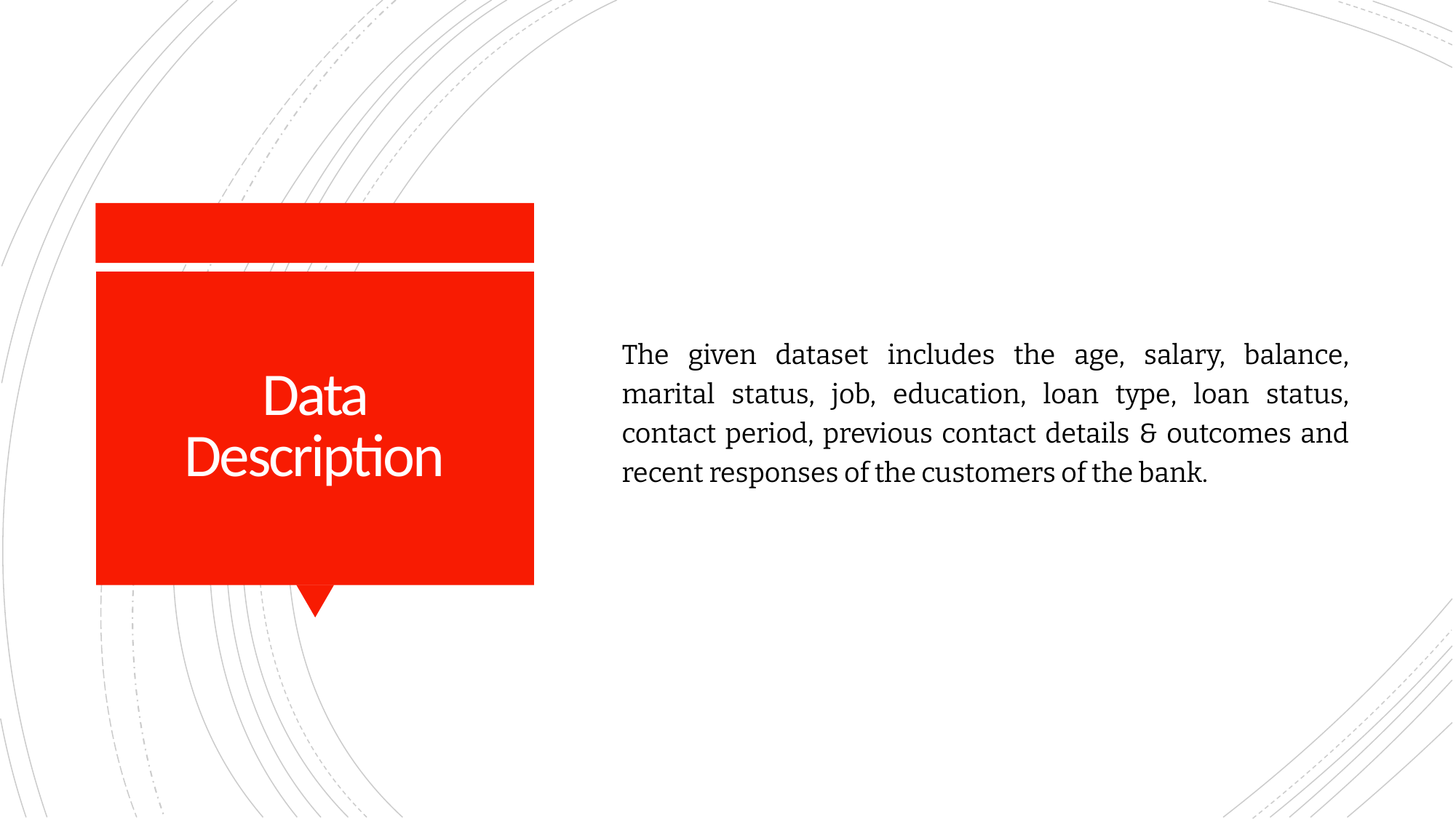

The given dataset includes the age, salary, balance, marital status, job, education, loan type, loan status, contact period, previous contact details & outcomes and recent responses of the customers of the bank.
# Data Description